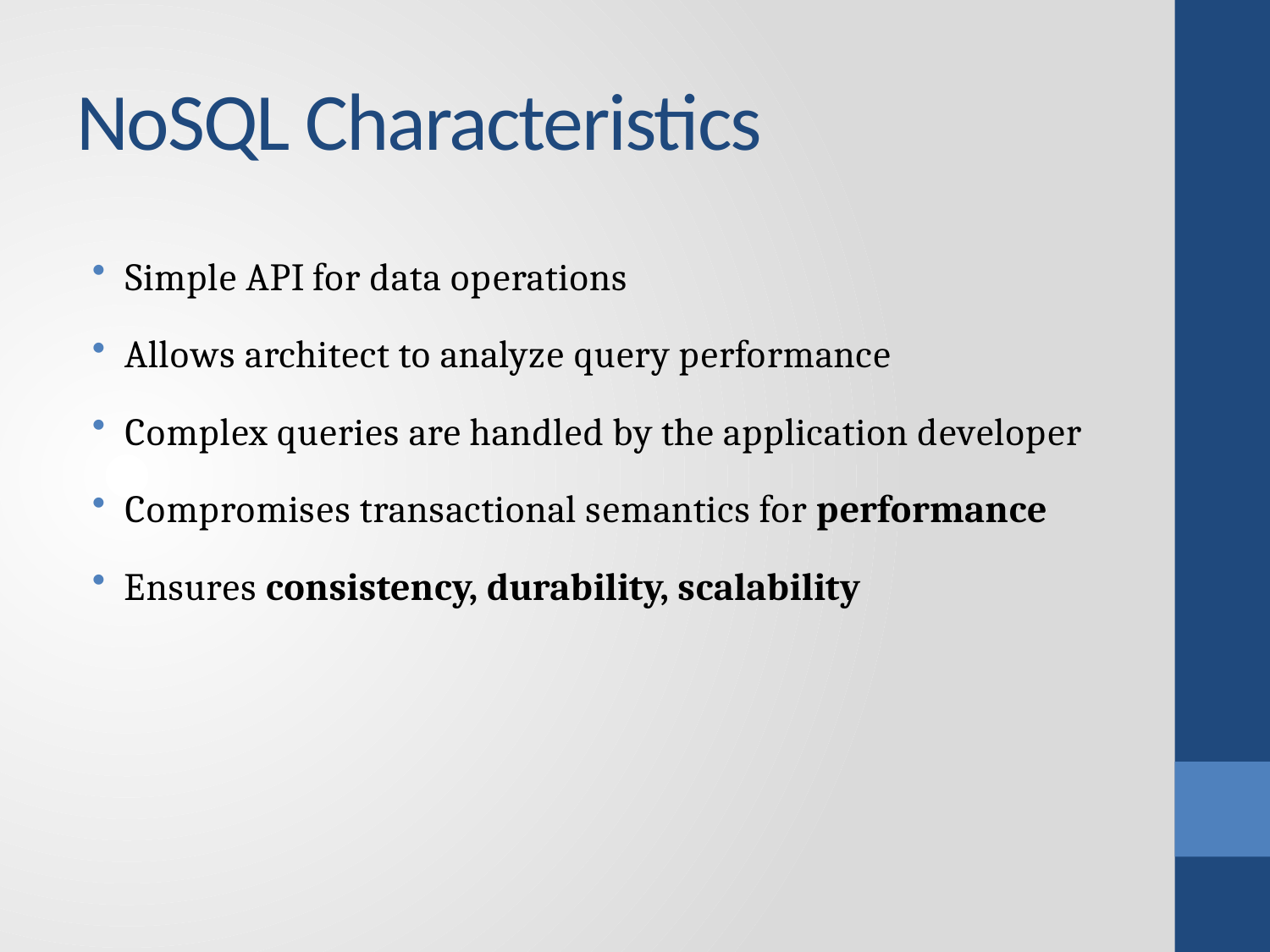

# NoSQL Characteristics
Simple API for data operations
Allows architect to analyze query performance
Complex queries are handled by the application developer
Compromises transactional semantics for performance
Ensures consistency, durability, scalability